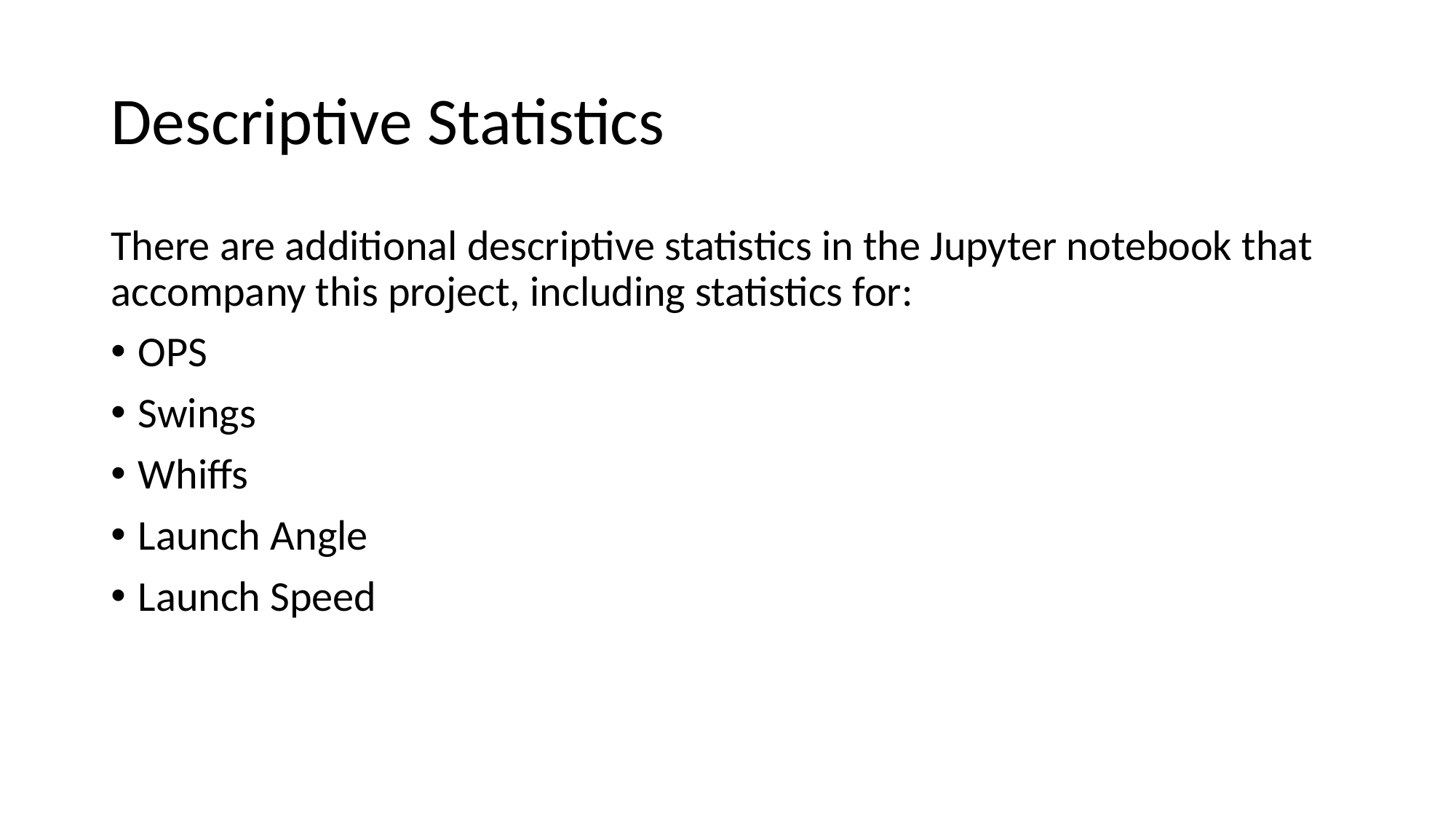

# Descriptive Statistics
There are additional descriptive statistics in the Jupyter notebook that accompany this project, including statistics for:
OPS
Swings
Whiffs
Launch Angle
Launch Speed